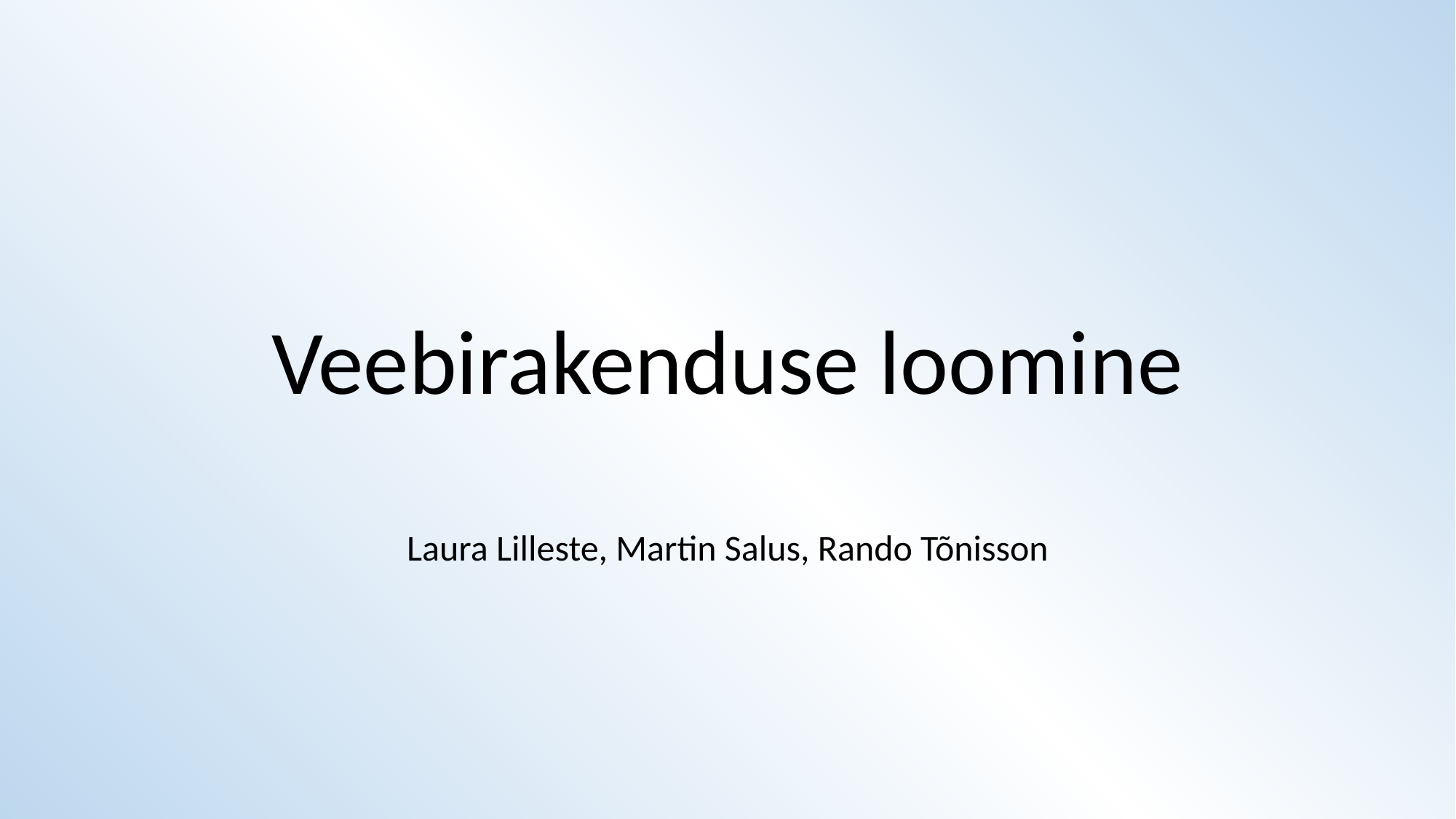

# Veebirakenduse loomine
Laura Lilleste, Martin Salus, Rando Tõnisson